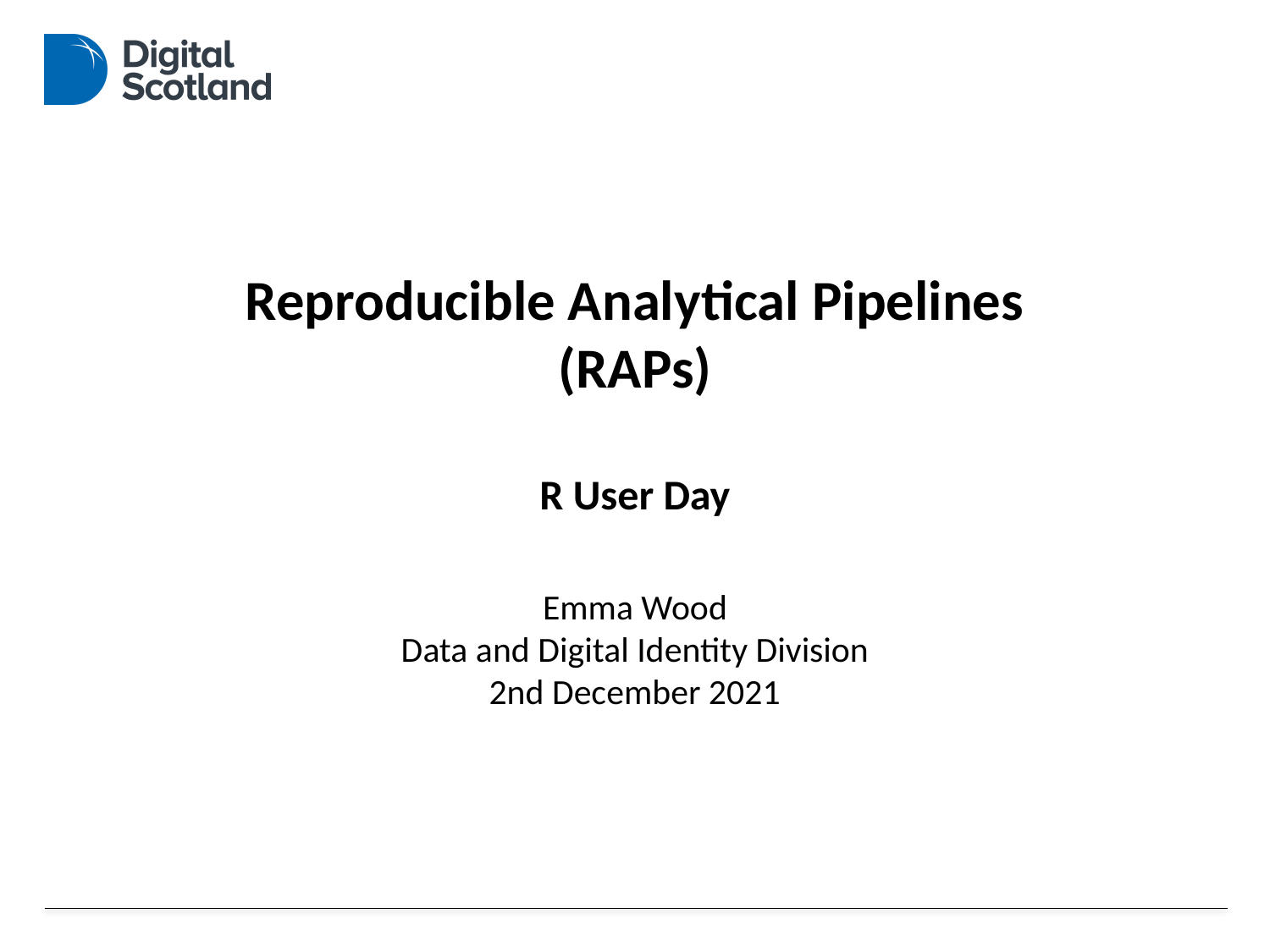

Reproducible Analytical Pipelines
(RAPs)

R User Day

Emma Wood
Data and Digital Identity Division
2nd December 2021